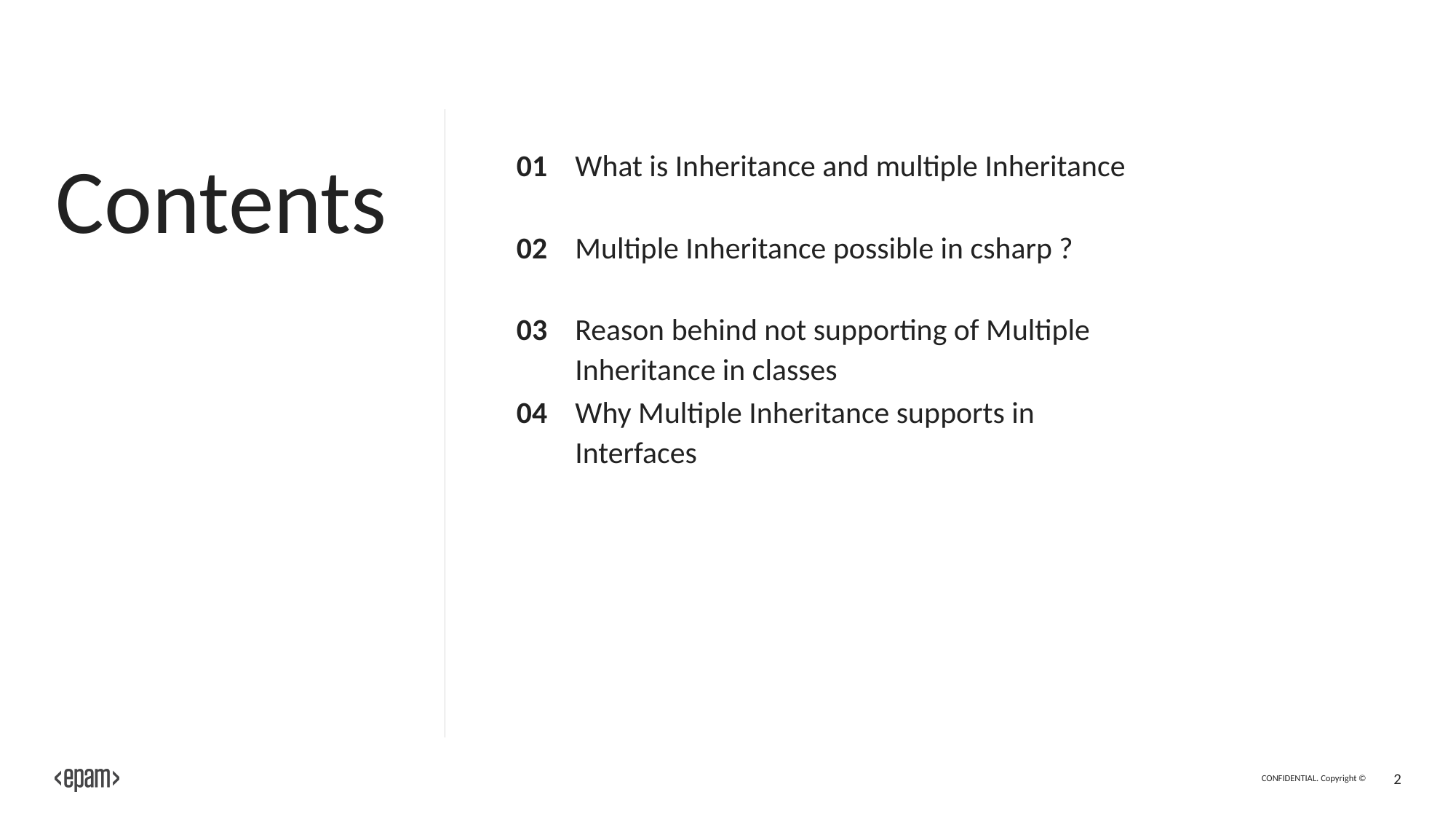

# Contents
01
What is Inheritance and multiple Inheritance
02
Multiple Inheritance possible in csharp ?
03
Reason behind not supporting of Multiple Inheritance in classes
04
Why Multiple Inheritance supports in Interfaces